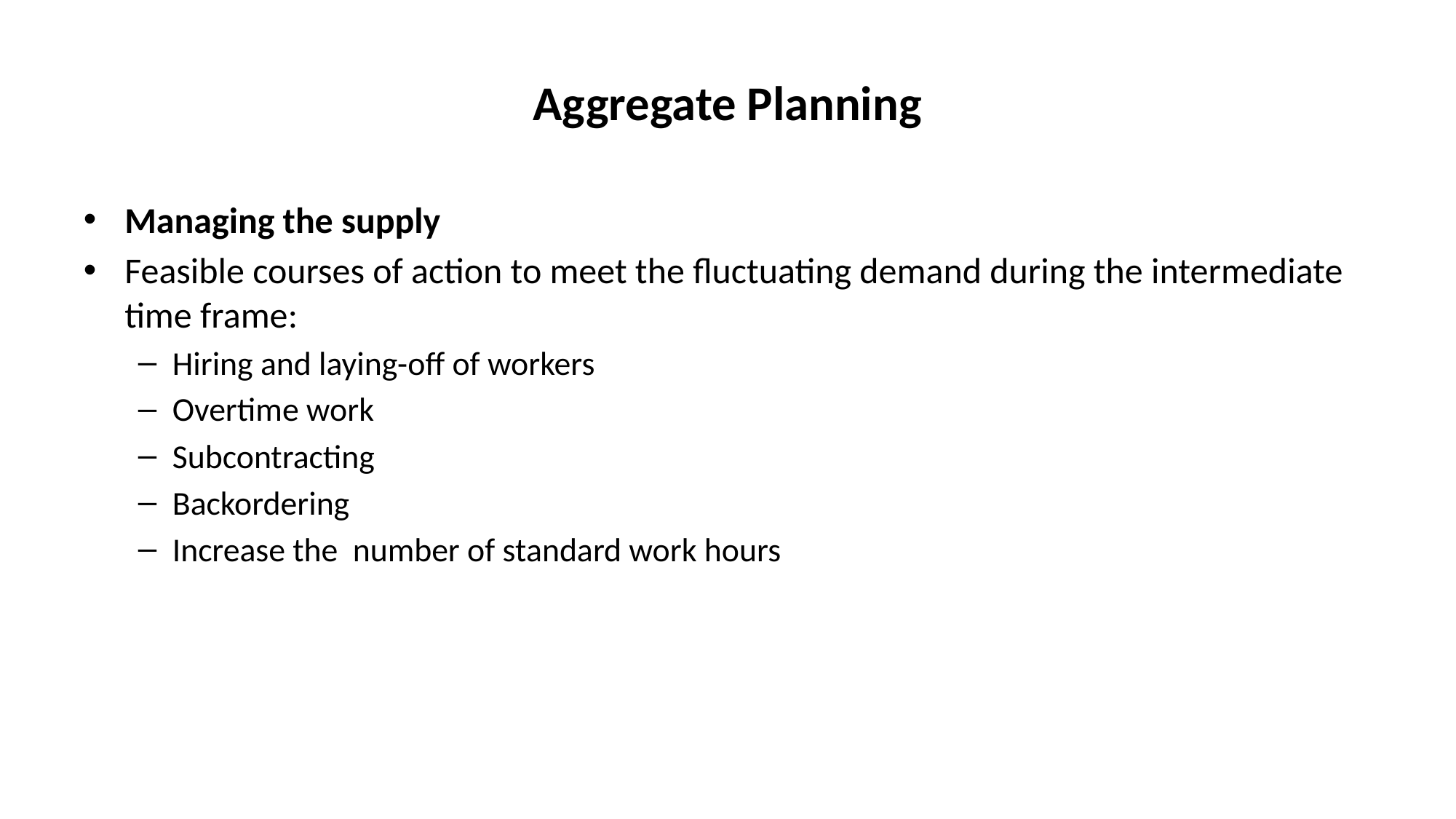

# Aggregate Planning
Managing the supply
Feasible courses of action to meet the fluctuating demand during the intermediate time frame:
Hiring and laying-off of workers
Overtime work
Subcontracting
Backordering
Increase the  number of standard work hours